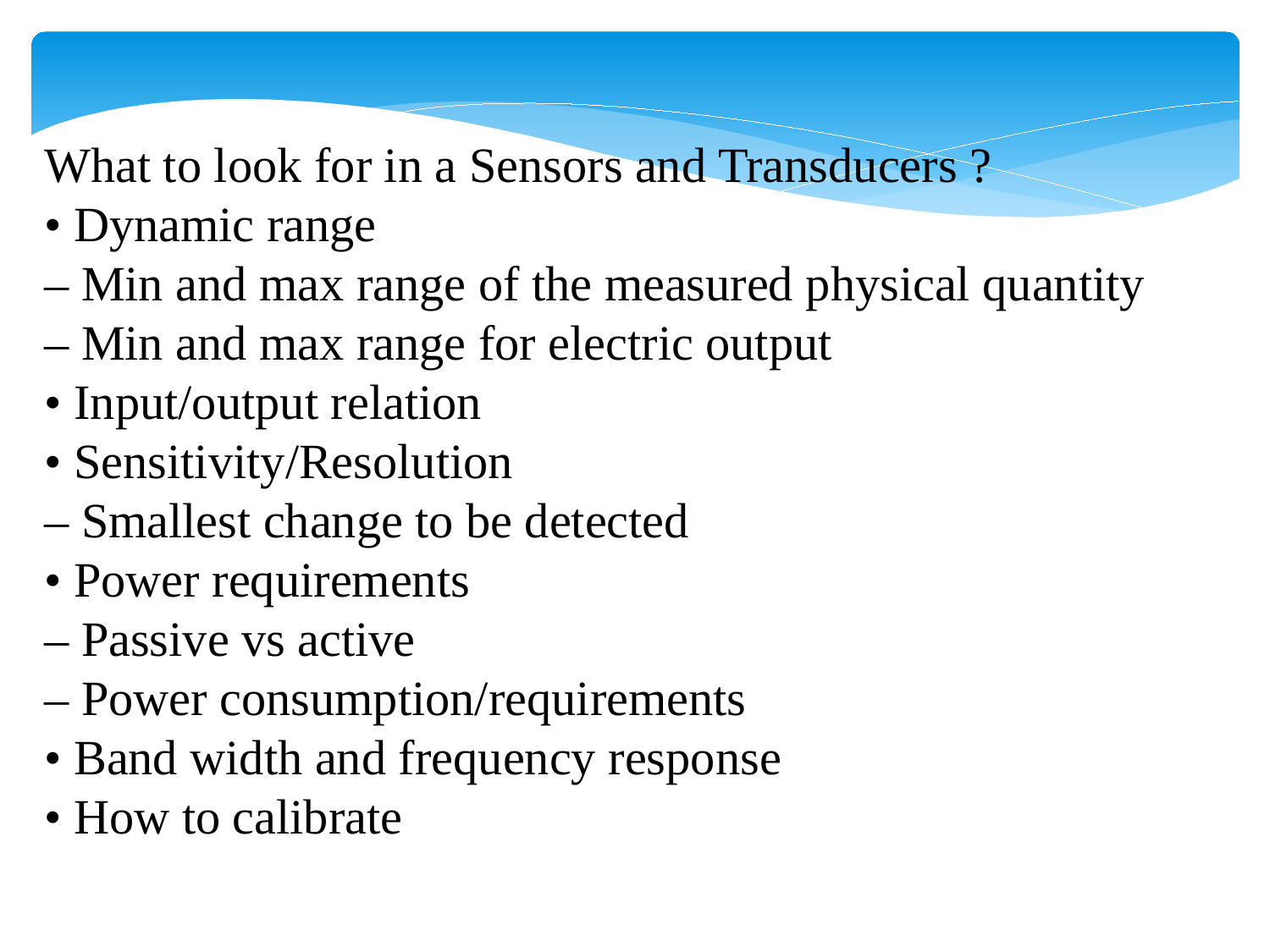

What to look for in a Sensors and Transducers ?
• Dynamic range
– Min and max range of the measured physical quantity
– Min and max range for electric output
• Input/output relation
• Sensitivity/Resolution
– Smallest change to be detected
• Power requirements
– Passive vs active
– Power consumption/requirements
• Band width and frequency response
• How to calibrate